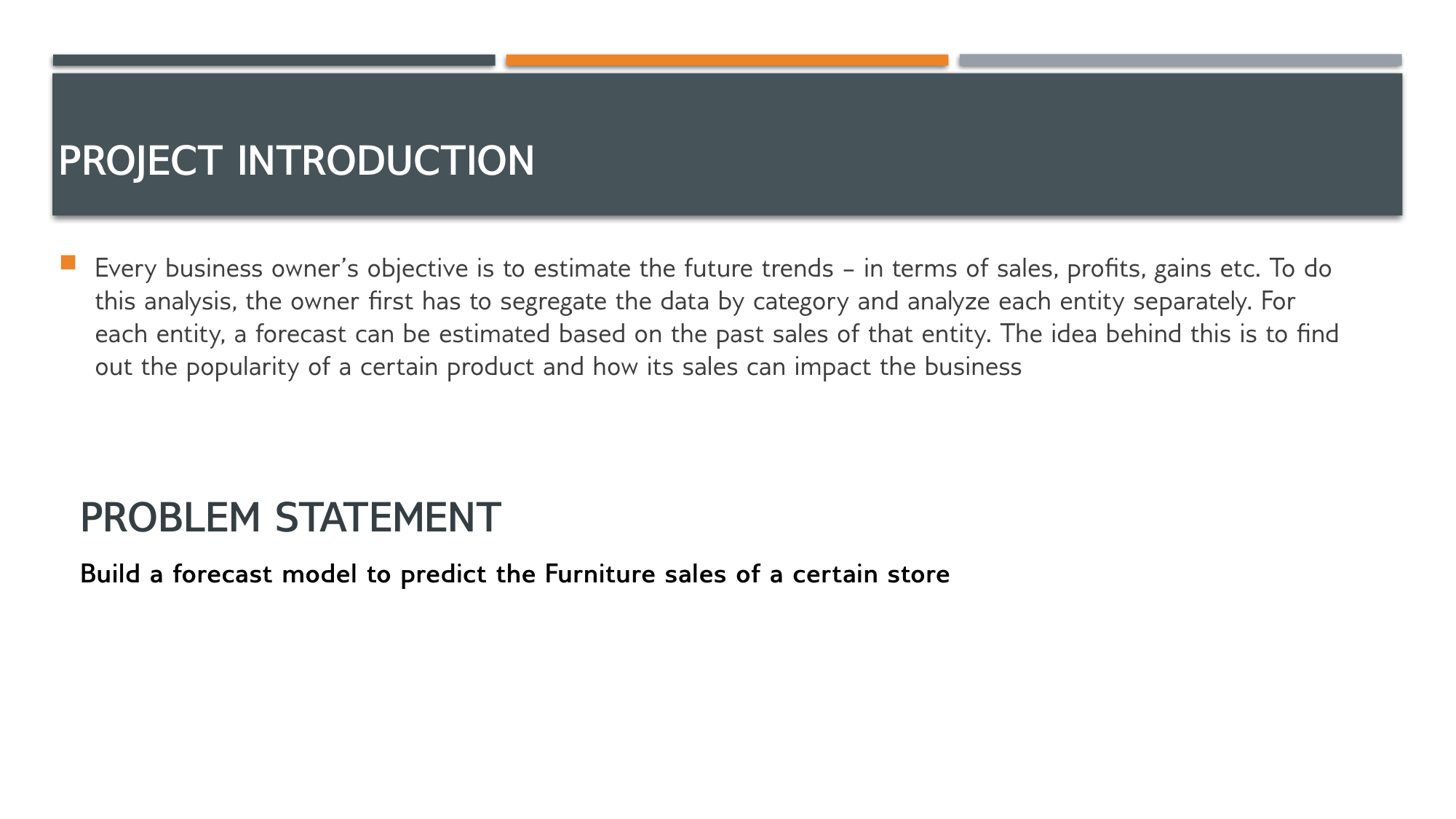

# Project Introduction
Every business owner’s objective is to estimate the future trends – in terms of sales, profits, gains etc. To do this analysis, the owner first has to segregate the data by category and analyze each entity separately. For each entity, a forecast can be estimated based on the past sales of that entity. The idea behind this is to find out the popularity of a certain product and how its sales can impact the business
Problem Statement
Build a forecast model to predict the Furniture sales of a certain store